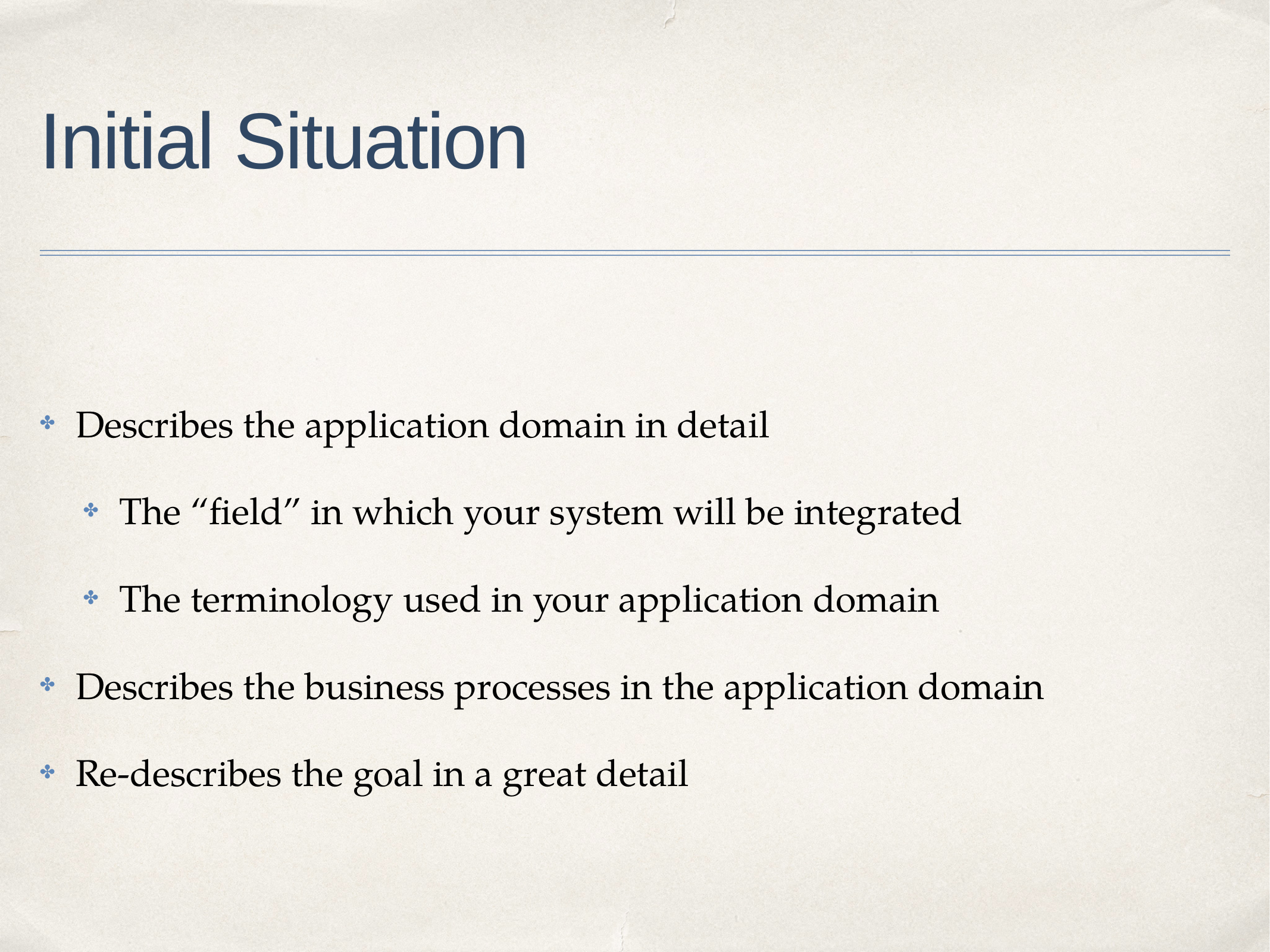

# Initial Situation
Describes the application domain in detail
The “field” in which your system will be integrated
The terminology used in your application domain
Describes the business processes in the application domain
Re-describes the goal in a great detail